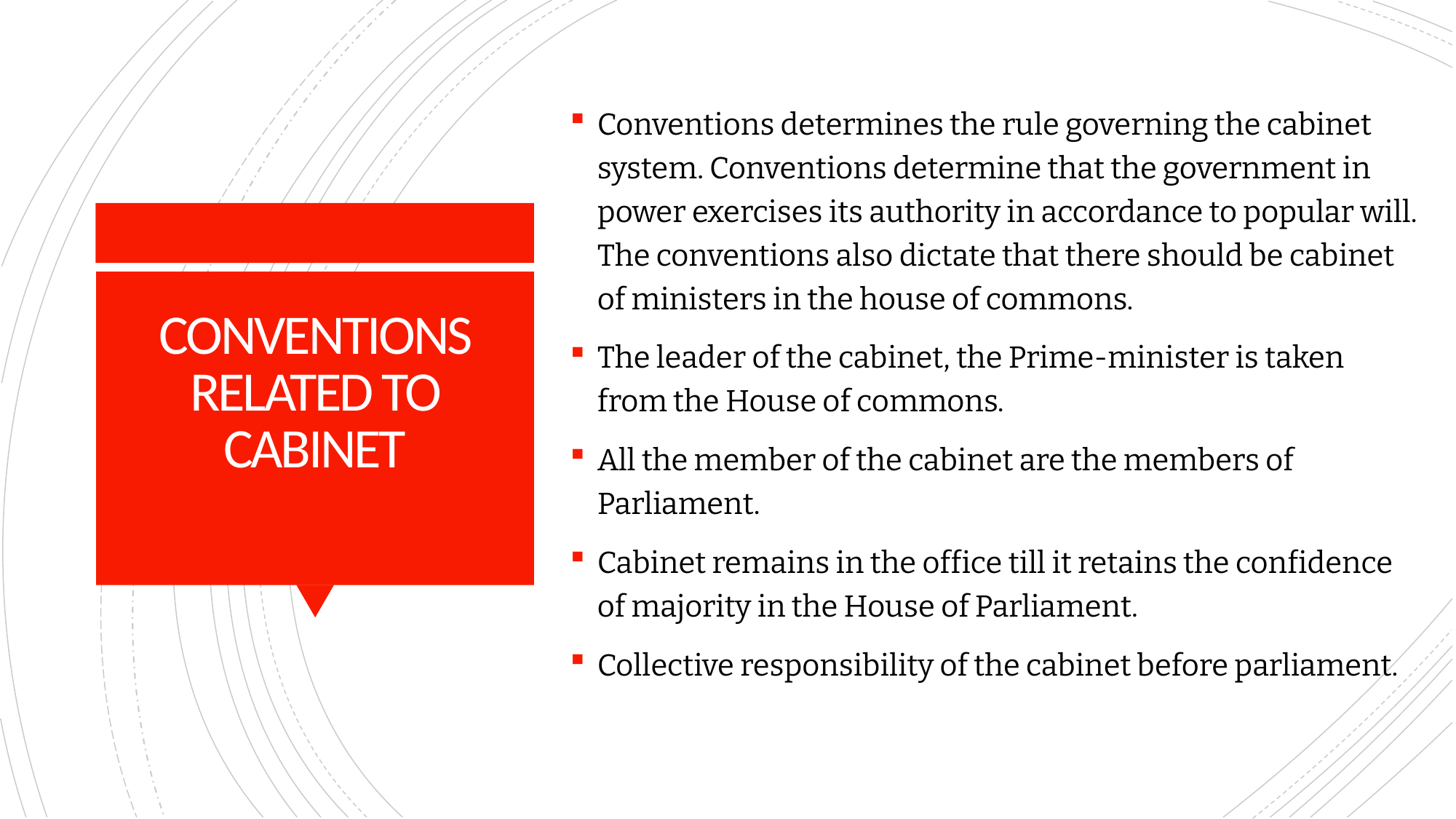

Conventions determines the rule governing the cabinet system. Conventions determine that the government in power exercises its authority in accordance to popular will. The conventions also dictate that there should be cabinet of ministers in the house of commons.
The leader of the cabinet, the Prime-minister is taken from the House of commons.
All the member of the cabinet are the members of Parliament.
Cabinet remains in the office till it retains the confidence of majority in the House of Parliament.
Collective responsibility of the cabinet before parliament.

# CONVENTIONS RELATED TO CABINET